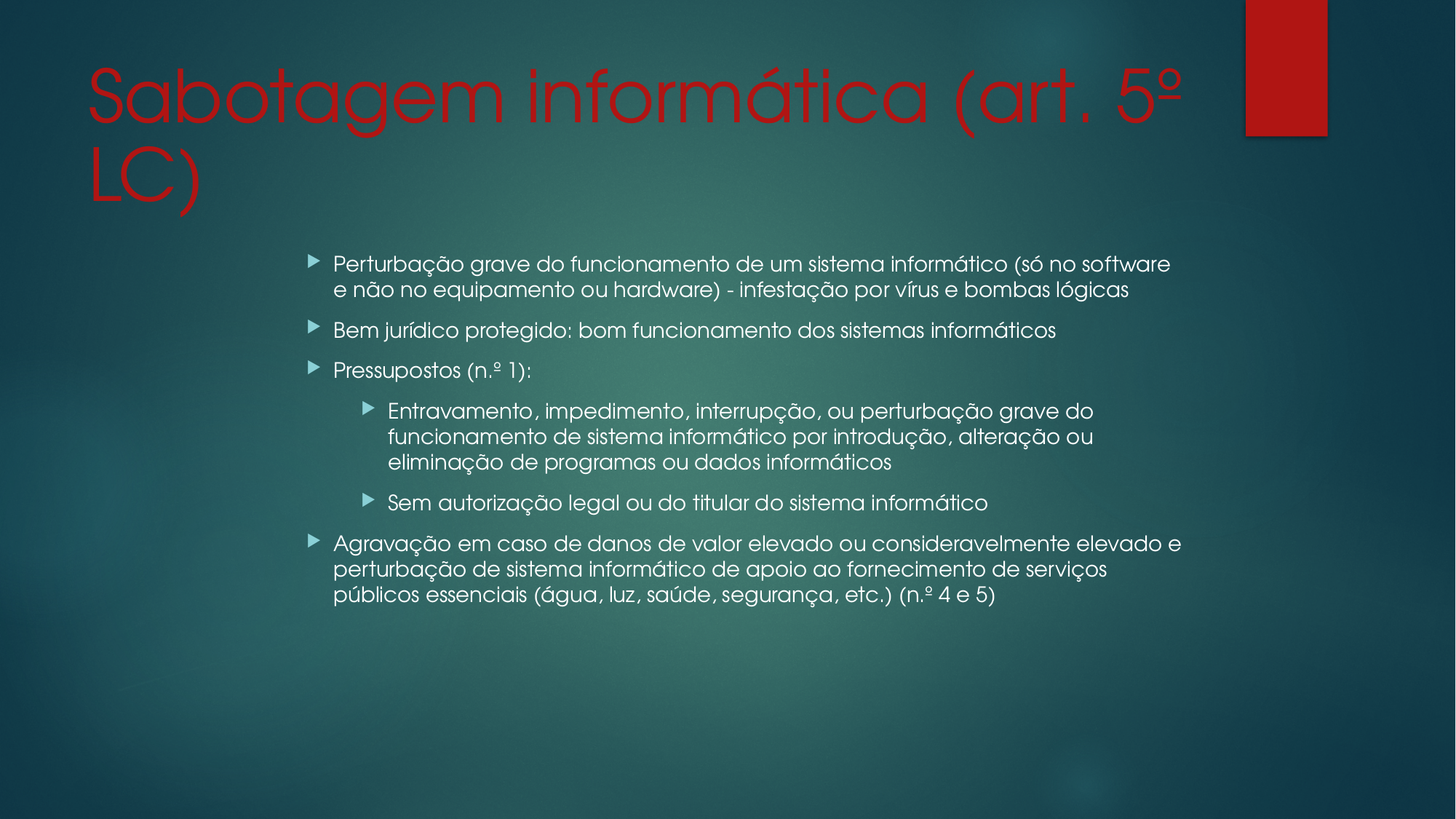

# Sabotagem informática (art. 5º LC)
Perturbação grave do funcionamento de um sistema informático (só no software e não no equipamento ou hardware) - infestação por vírus e bombas lógicas
Bem jurídico protegido: bom funcionamento dos sistemas informáticos
Pressupostos (n.º 1):
Entravamento, impedimento, interrupção, ou perturbação grave do funcionamento de sistema informático por introdução, alteração ou eliminação de programas ou dados informáticos
Sem autorização legal ou do titular do sistema informático
Agravação em caso de danos de valor elevado ou consideravelmente elevado e perturbação de sistema informático de apoio ao fornecimento de serviços públicos essenciais (água, luz, saúde, segurança, etc.) (n.º 4 e 5)